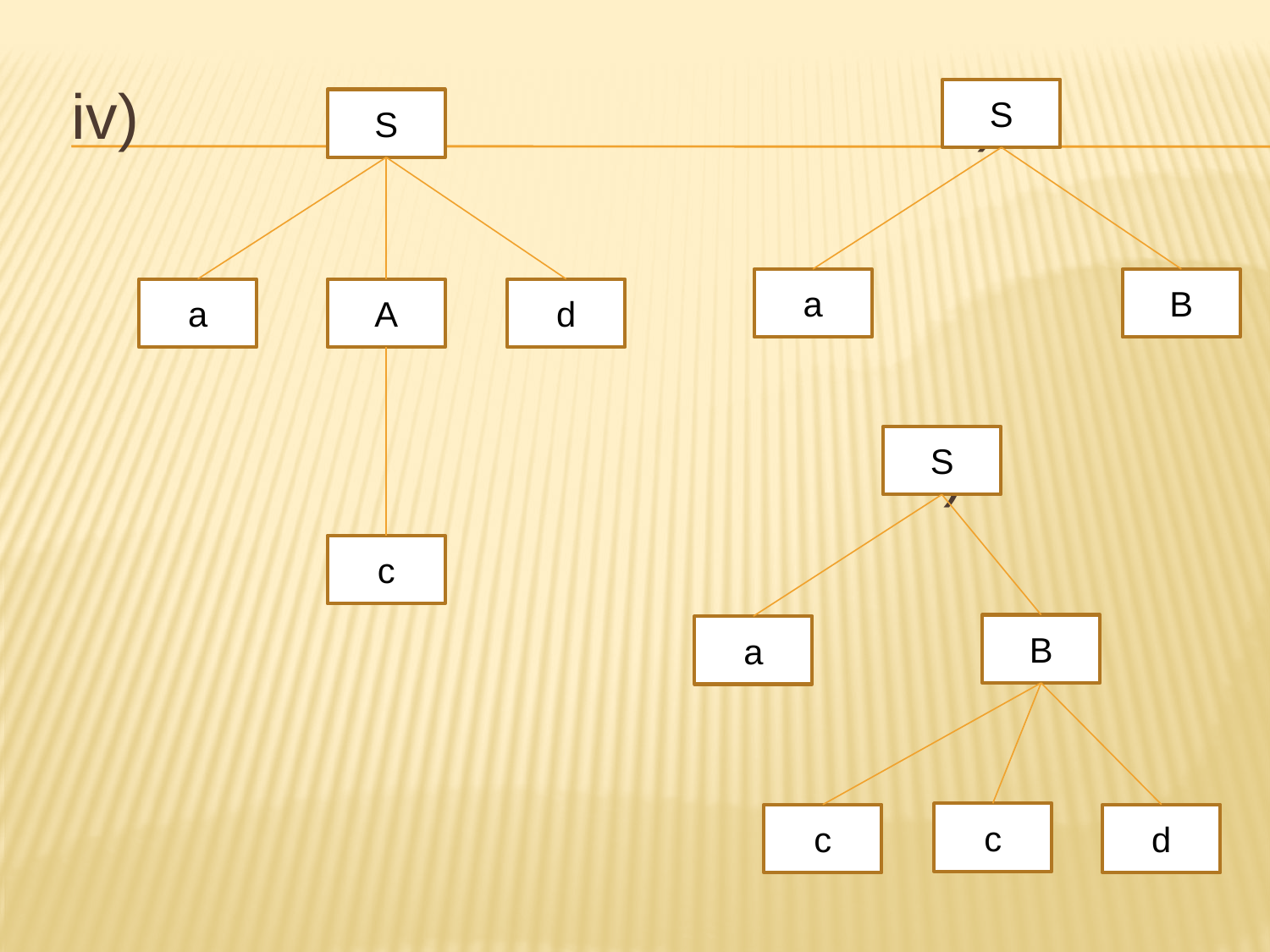

iv)                                              v)

                                               vi)

S
S
a
B
a
A
d
S
c
B
a
c
c
d